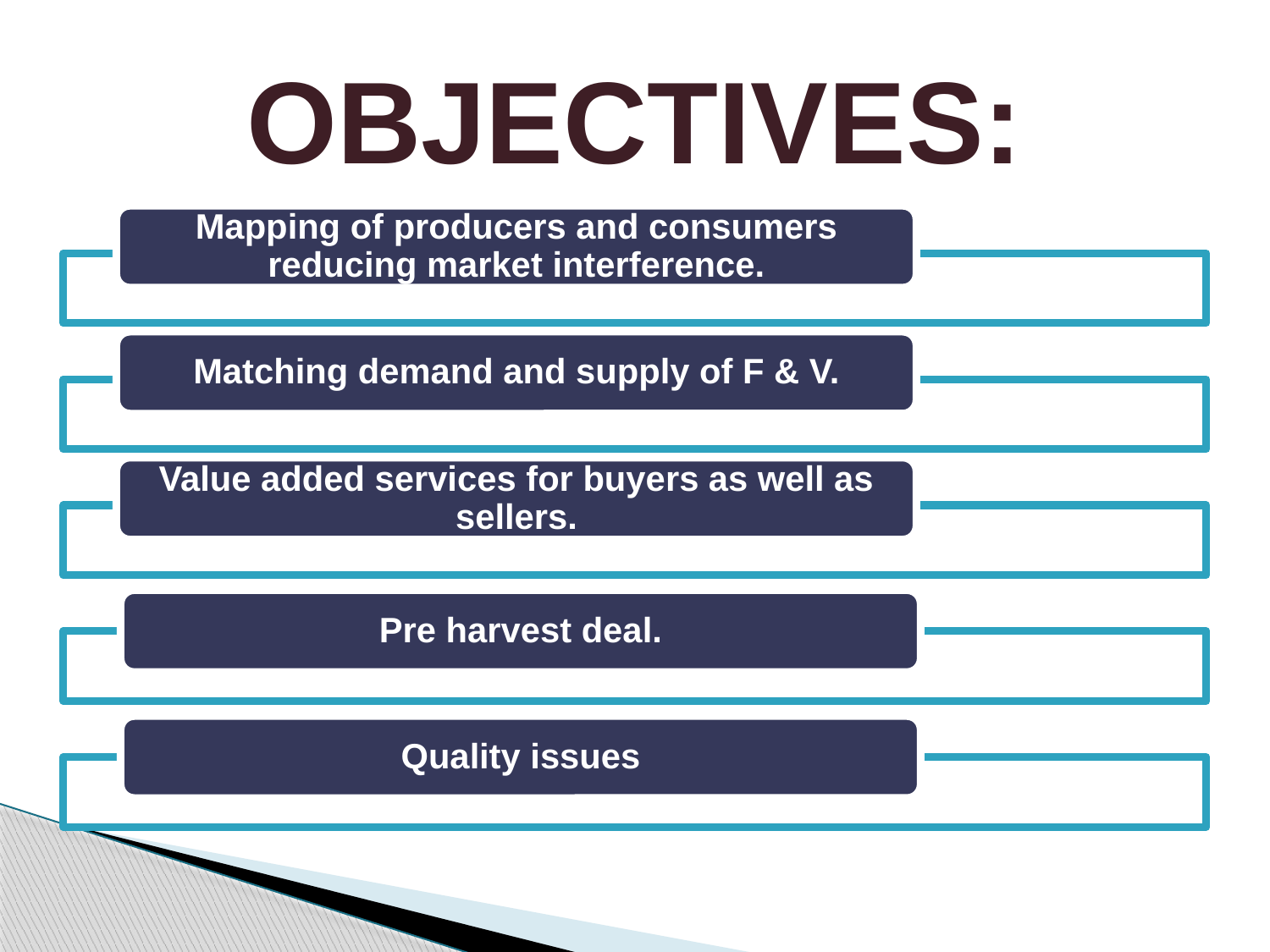

# OBJECTIVES:
Mapping of producers and consumers reducing market interference.
Matching demand and supply of F & V.
Value added services for buyers as well as sellers.
Pre harvest deal.
Quality issues